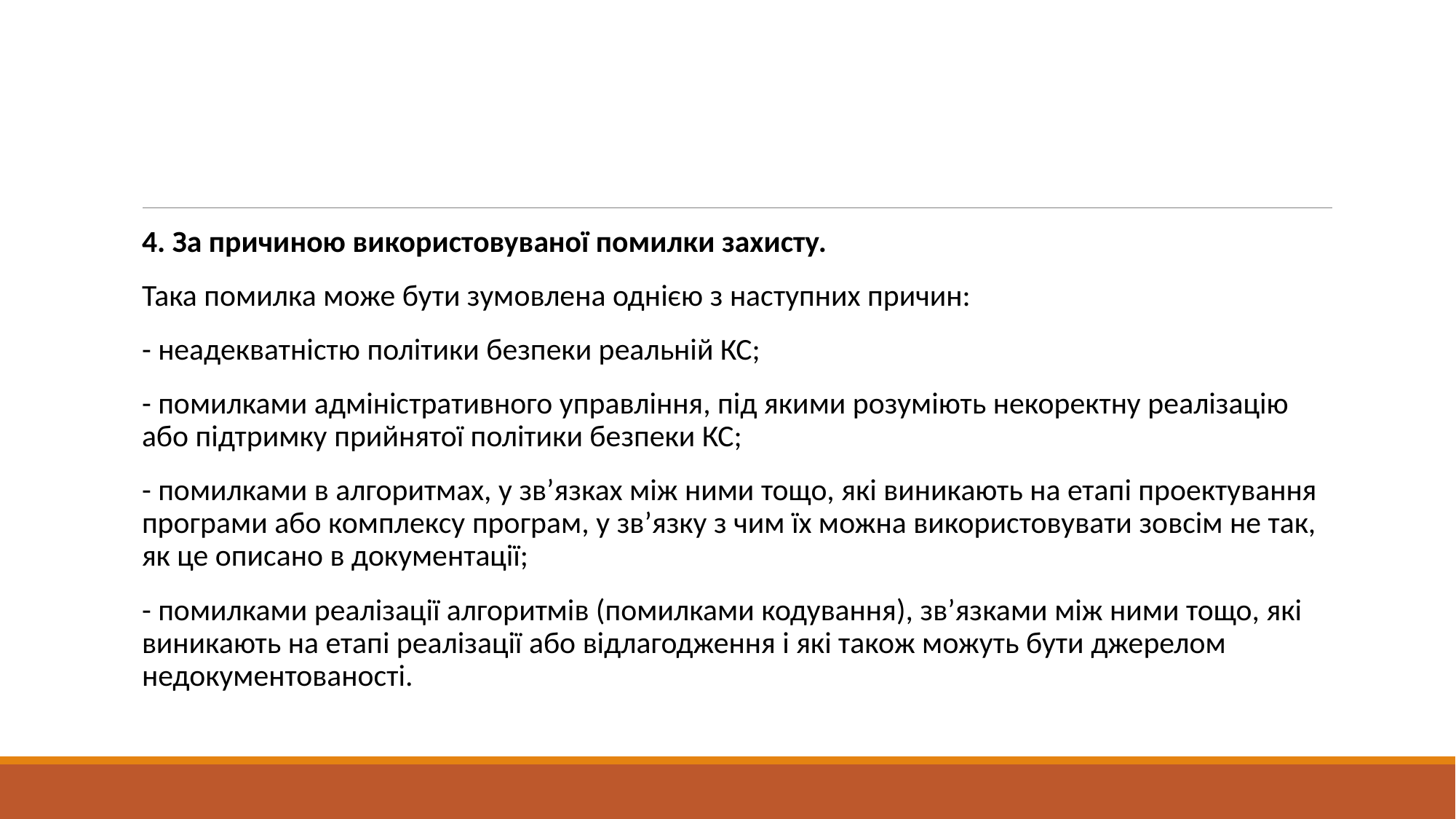

#
4. За причиною використовуваної помилки захисту.
Така помилка може бути зумовлена однією з наступних причин:
- неадекватністю політики безпеки реальній КС;
- помилками адміністративного управління, під якими розуміють некоректну реалізацію або підтримку прийнятої політики безпеки КС;
- помилками в алгоритмах, у зв’язках між ними тощо, які виникають на етапі проектування програми або комплексу програм, у зв’язку з чим їх можна використовувати зовсім не так, як це описано в документації;
- помилками реалізації алгоритмів (помилками кодування), зв’язками між ними тощо, які виникають на етапі реалізації або відлагодження і які також можуть бути джерелом недокументованості.